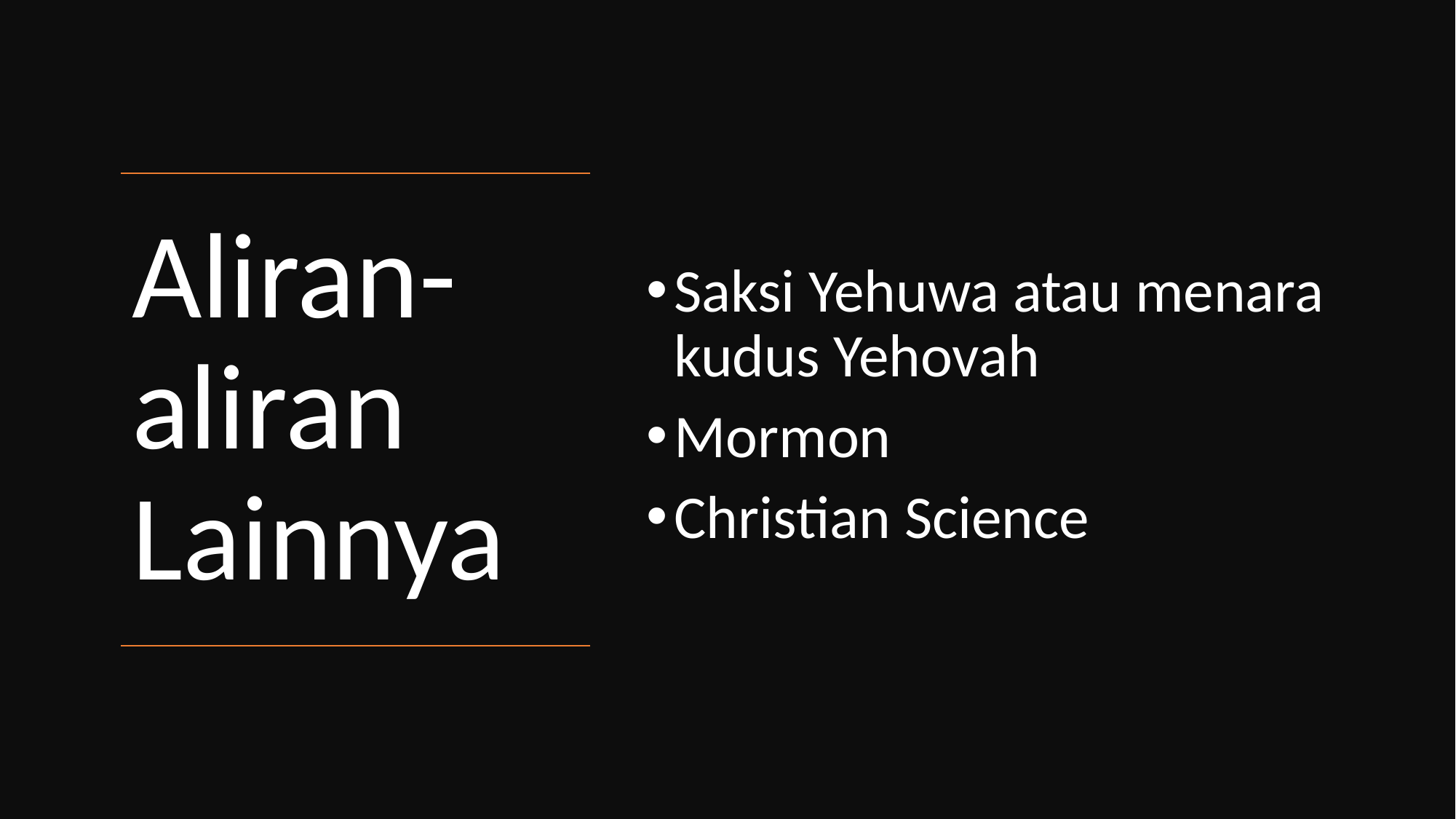

Saksi Yehuwa atau menara kudus Yehovah
Mormon
Christian Science
# Aliran-aliran Lainnya